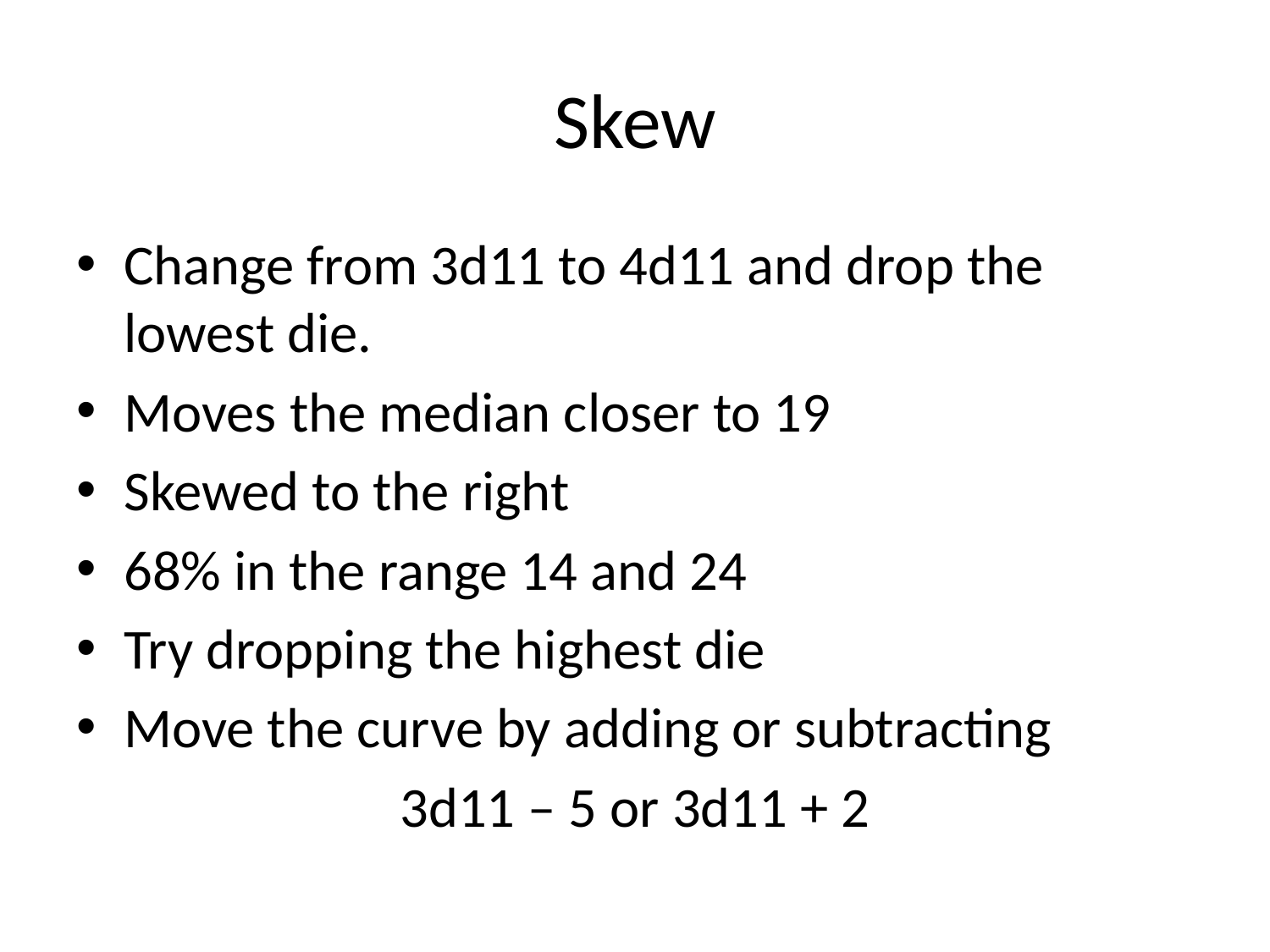

# Skew
Change from 3d11 to 4d11 and drop the lowest die.
Moves the median closer to 19
Skewed to the right
68% in the range 14 and 24
Try dropping the highest die
Move the curve by adding or subtracting
3d11 – 5 or 3d11 + 2